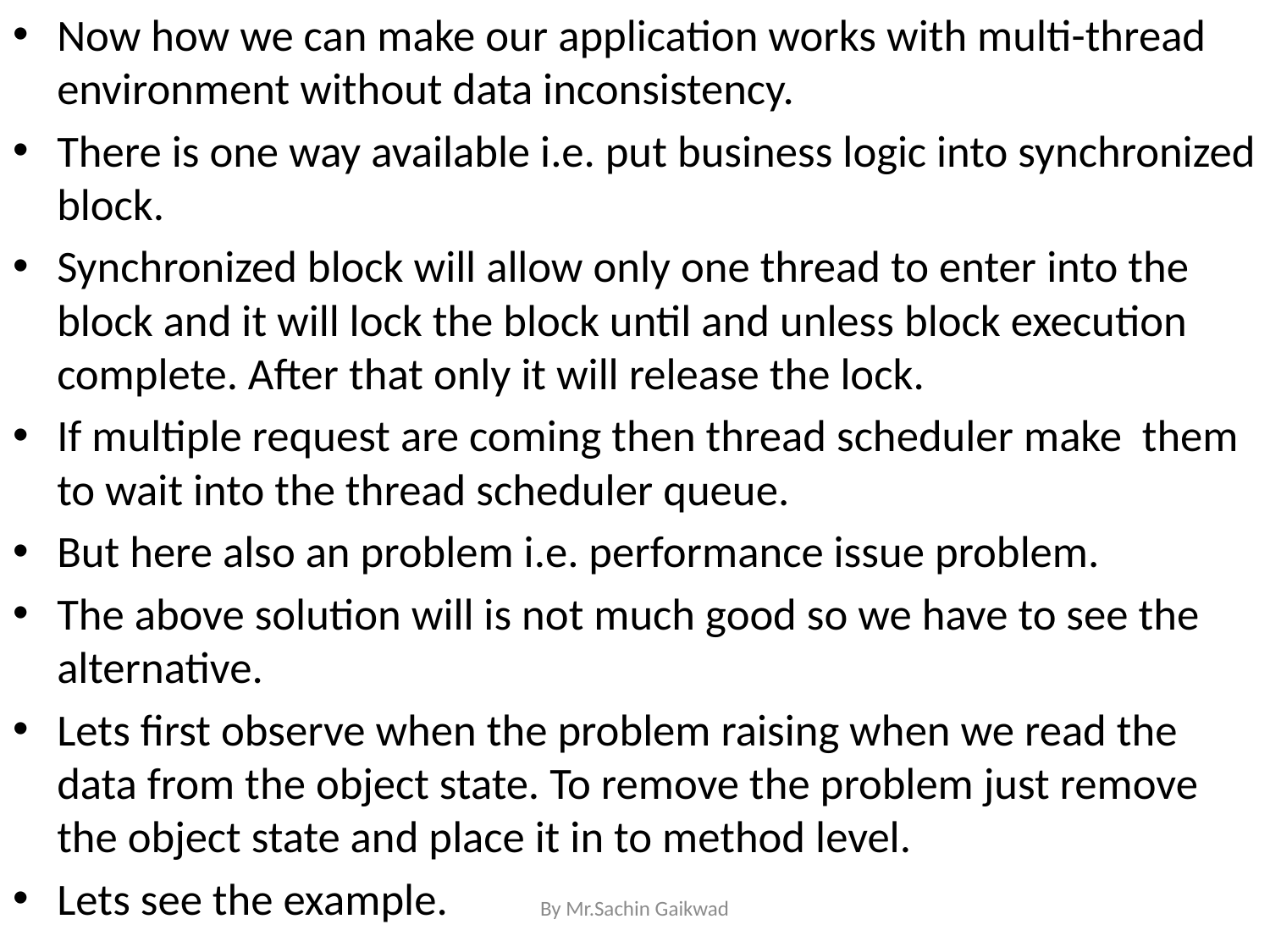

Now how we can make our application works with multi-thread environment without data inconsistency.
There is one way available i.e. put business logic into synchronized block.
Synchronized block will allow only one thread to enter into the block and it will lock the block until and unless block execution complete. After that only it will release the lock.
If multiple request are coming then thread scheduler make  them to wait into the thread scheduler queue.
But here also an problem i.e. performance issue problem.
The above solution will is not much good so we have to see the alternative.
Lets first observe when the problem raising when we read the data from the object state. To remove the problem just remove  the object state and place it in to method level.
Lets see the example.
By Mr.Sachin Gaikwad